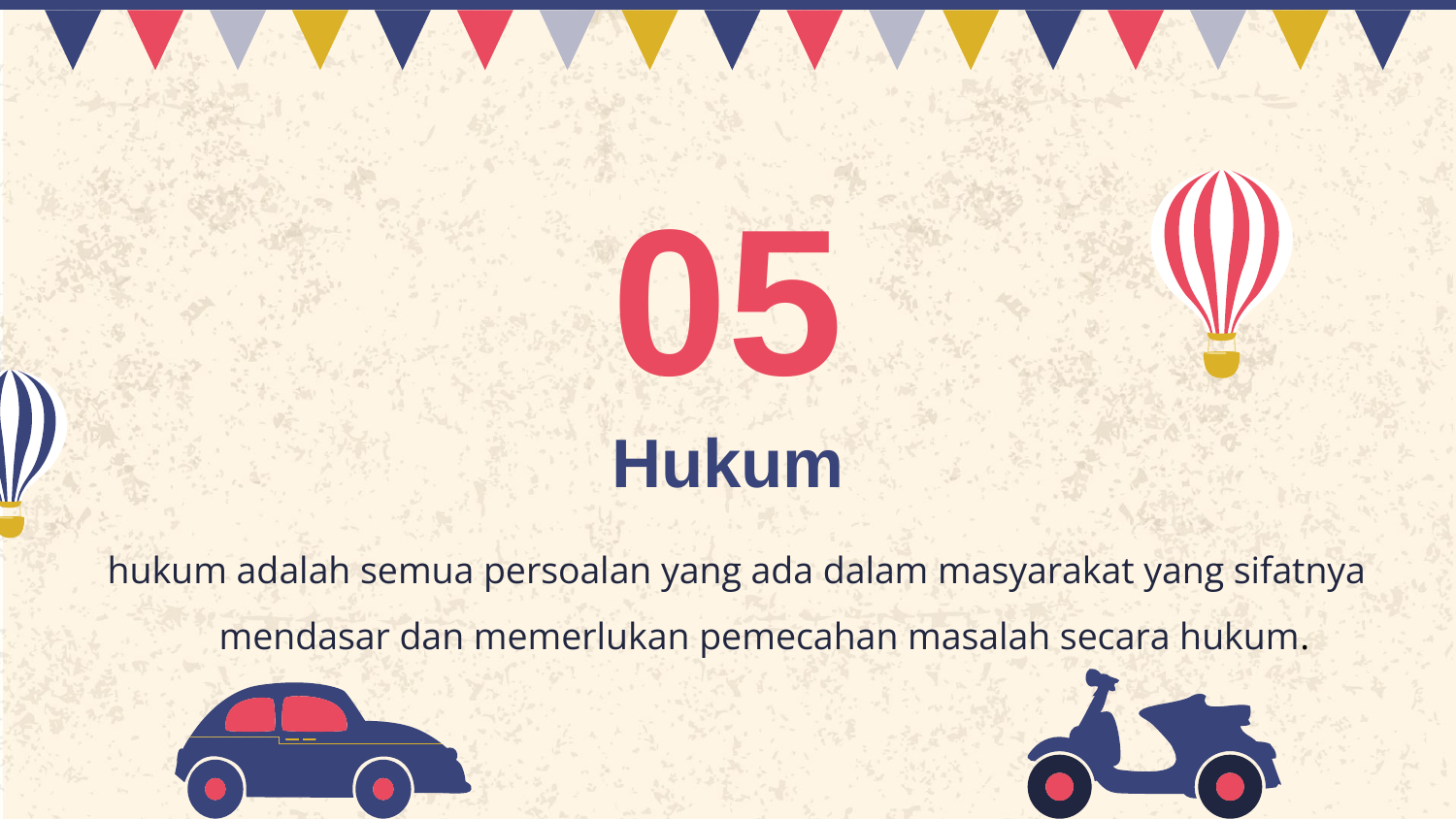

05

# Hukum
hukum adalah semua persoalan yang ada dalam masyarakat yang sifatnya mendasar dan memerlukan pemecahan masalah secara hukum.